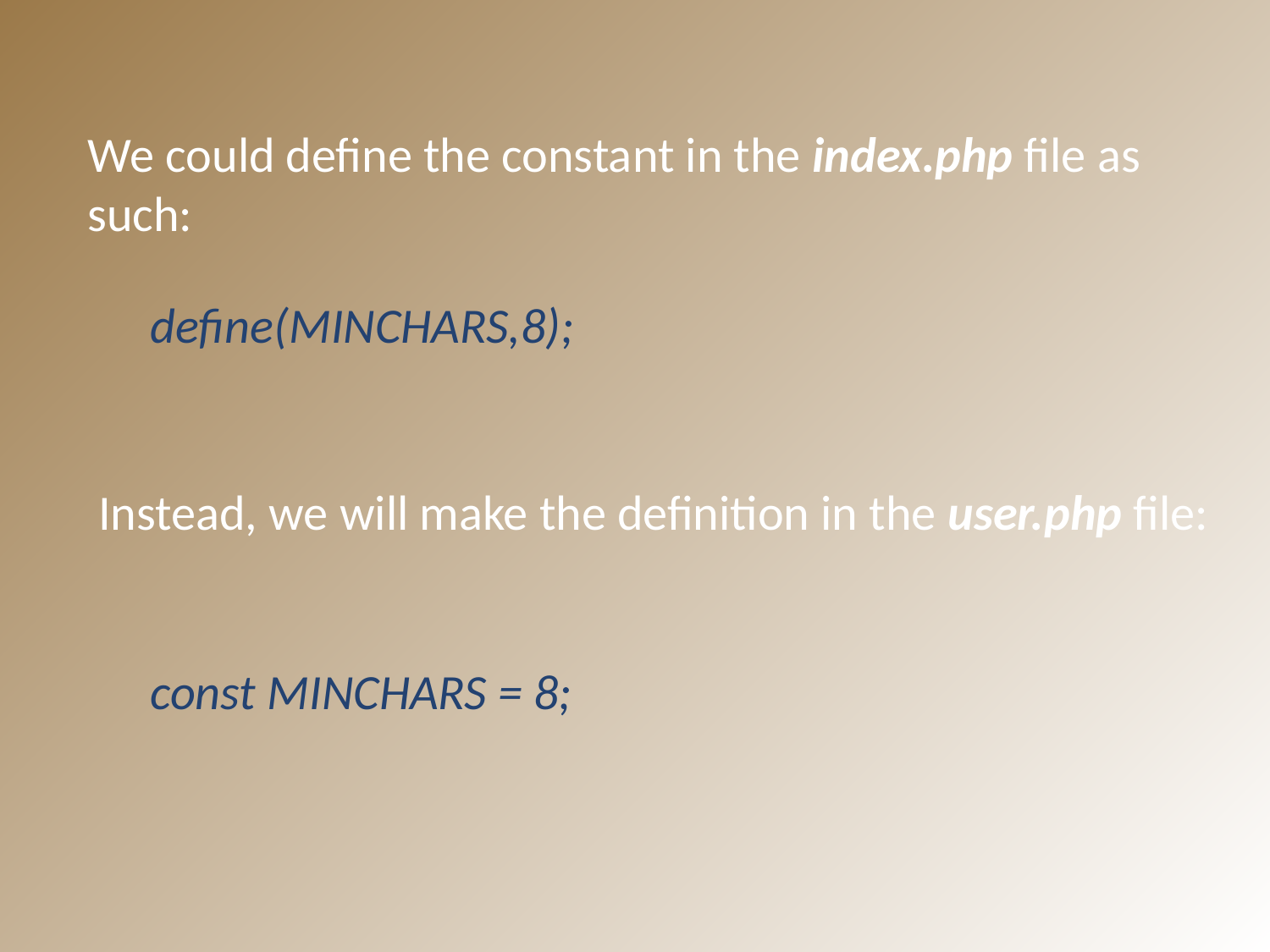

We could define the constant in the index.php file as such:
define(MINCHARS,8);
Instead, we will make the definition in the user.php file:
const MINCHARS = 8;